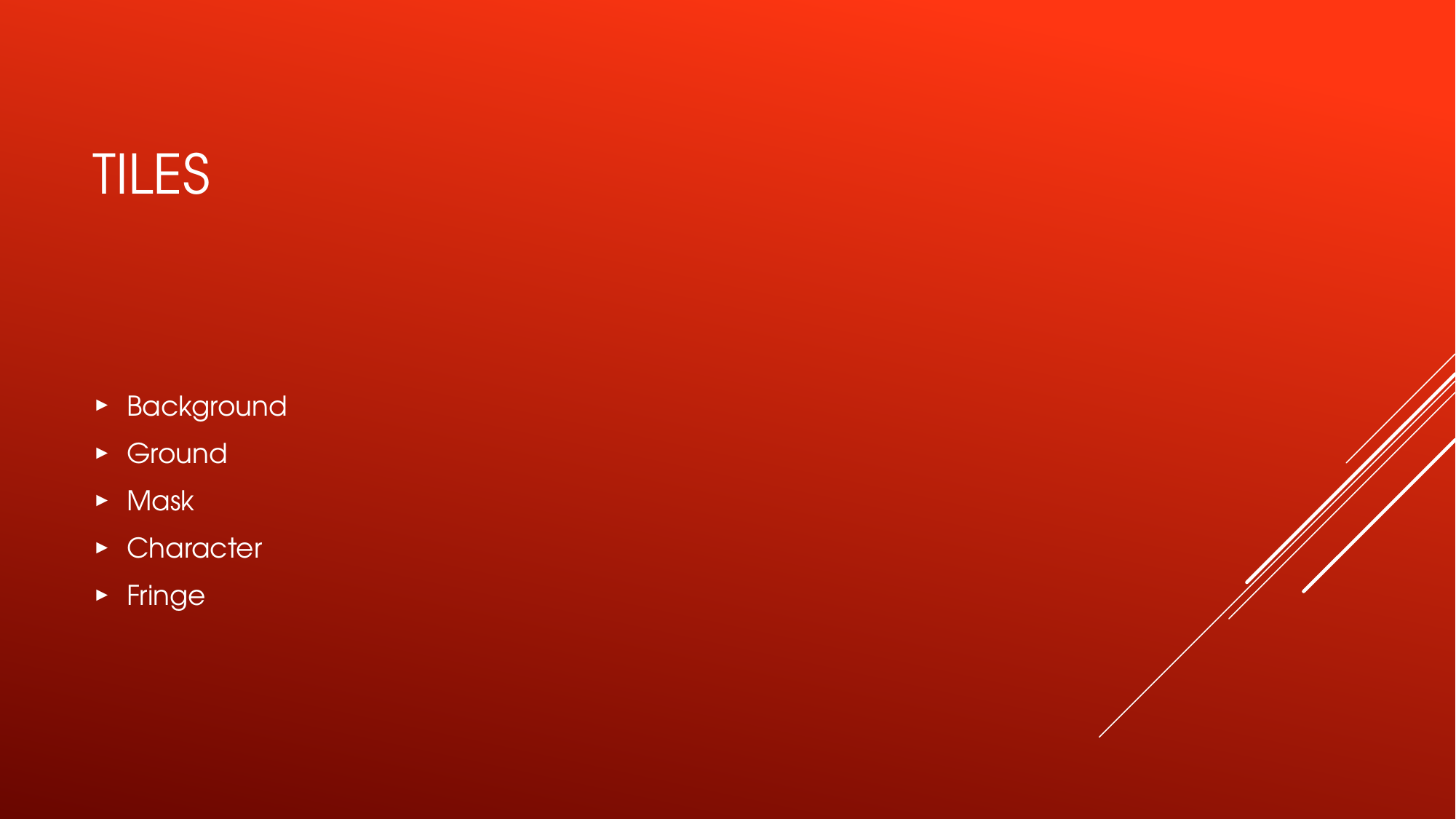

# Tiles
Background
Ground
Mask
Character
Fringe